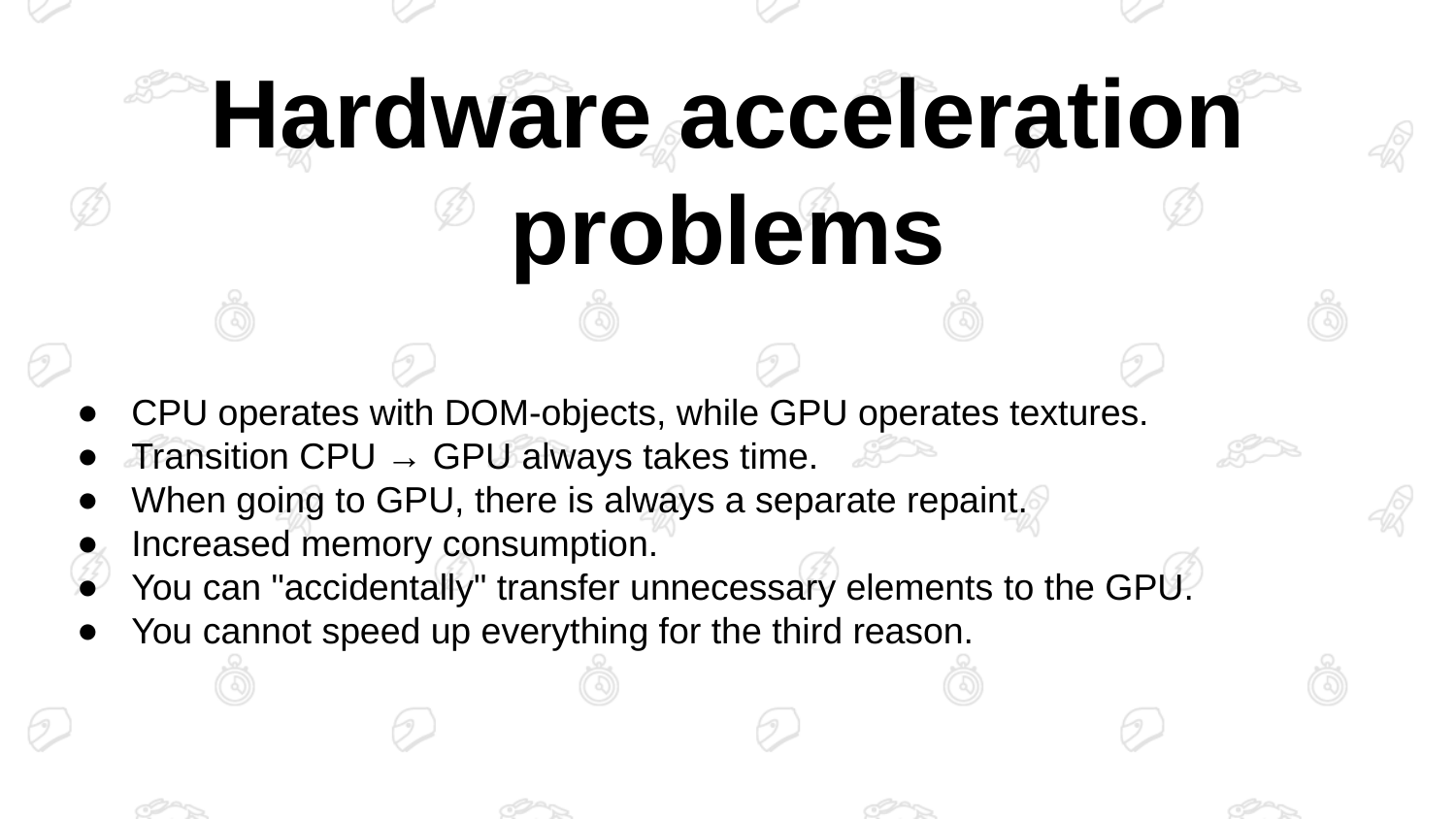

# Hardware acceleration problems
CPU operates with DOM-objects, while GPU operates textures.
Transition CPU → GPU always takes time.
When going to GPU, there is always a separate repaint.
Increased memory consumption.
You can "accidentally" transfer unnecessary elements to the GPU.
You cannot speed up everything for the third reason.